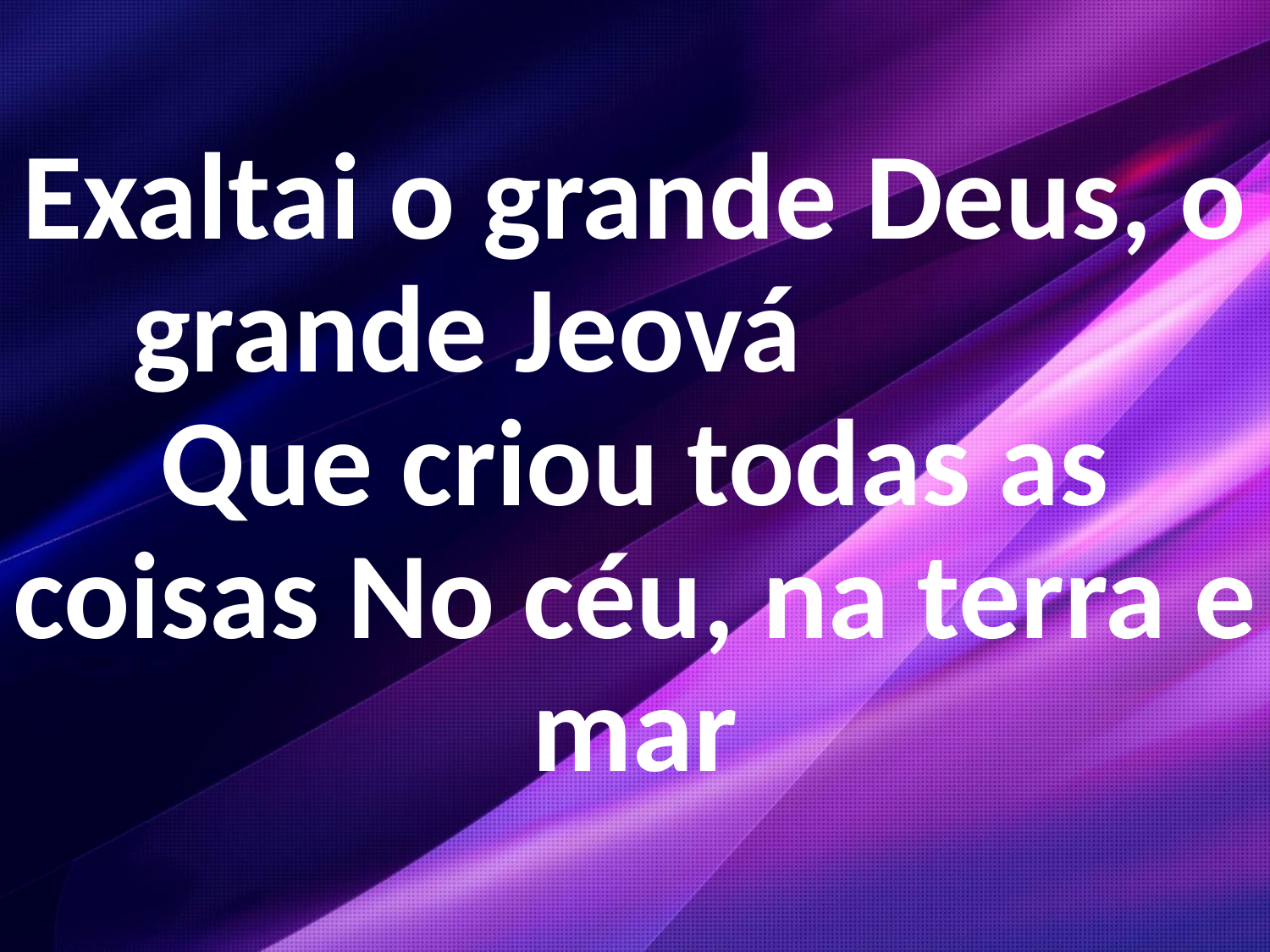

Exaltai o grande Deus, o grande Jeová             Que criou todas as coisas No céu, na terra e mar